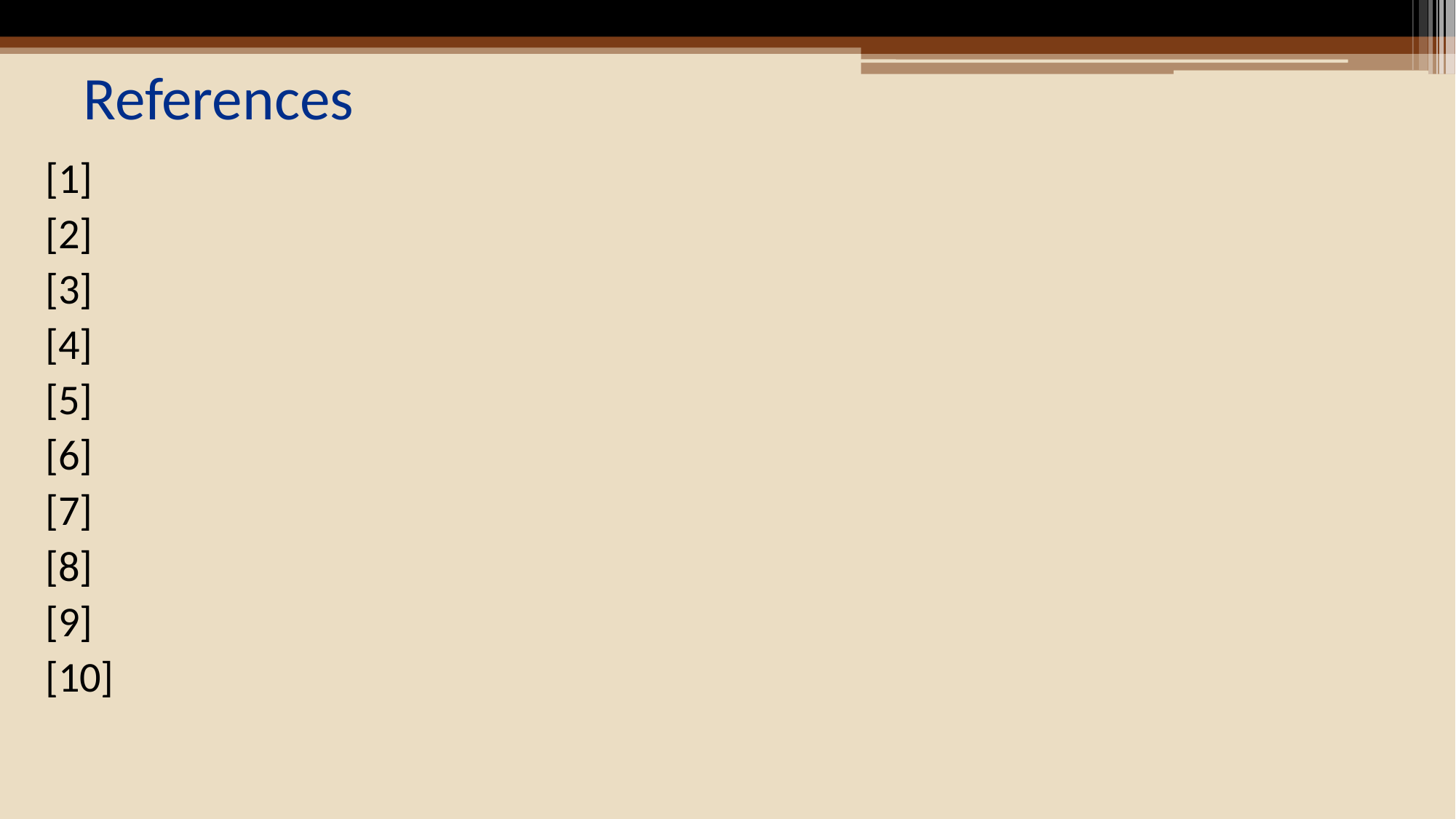

# References
[1]
[2]
[3]
[4]
[5]
[6]
[7]
[8]
[9]
[10]